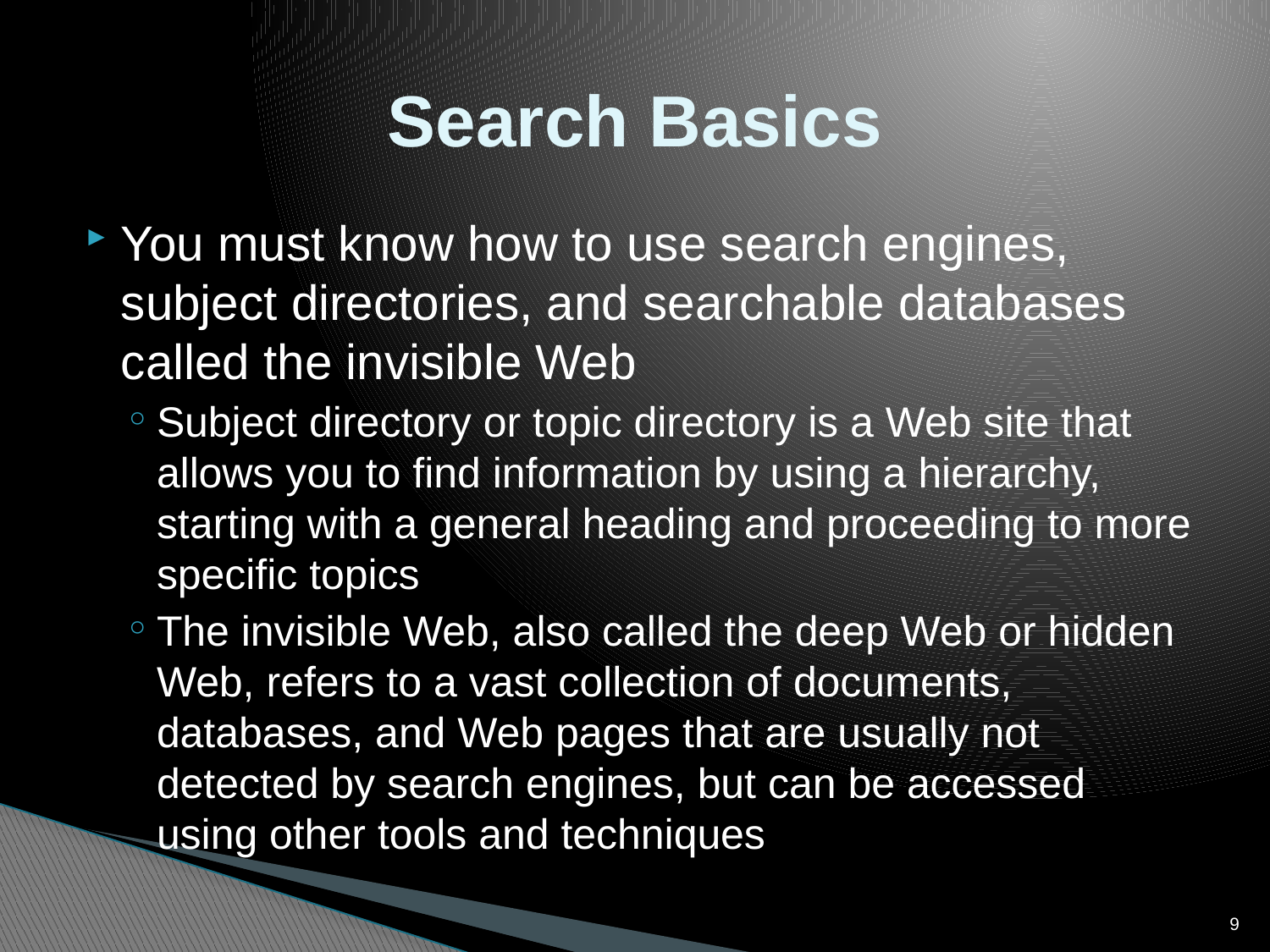

# Search Basics
You must know how to use search engines, subject directories, and searchable databases called the invisible Web
Subject directory or topic directory is a Web site that allows you to find information by using a hierarchy, starting with a general heading and proceeding to more specific topics
The invisible Web, also called the deep Web or hidden Web, refers to a vast collection of documents, databases, and Web pages that are usually not detected by search engines, but can be accessed using other tools and techniques
9